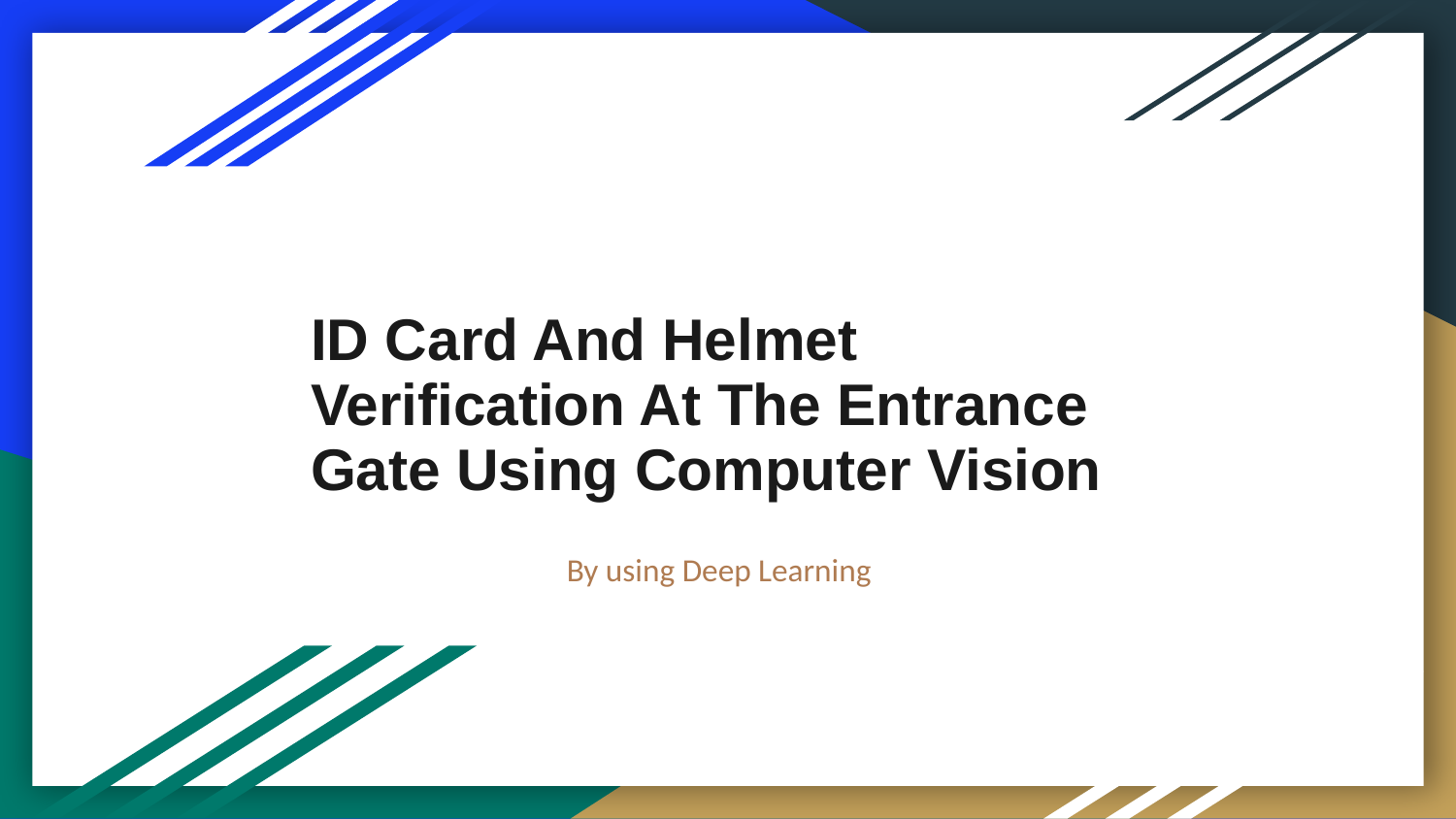

# ID Card And Helmet Verification At The Entrance
Gate Using Computer Vision
By using Deep Learning